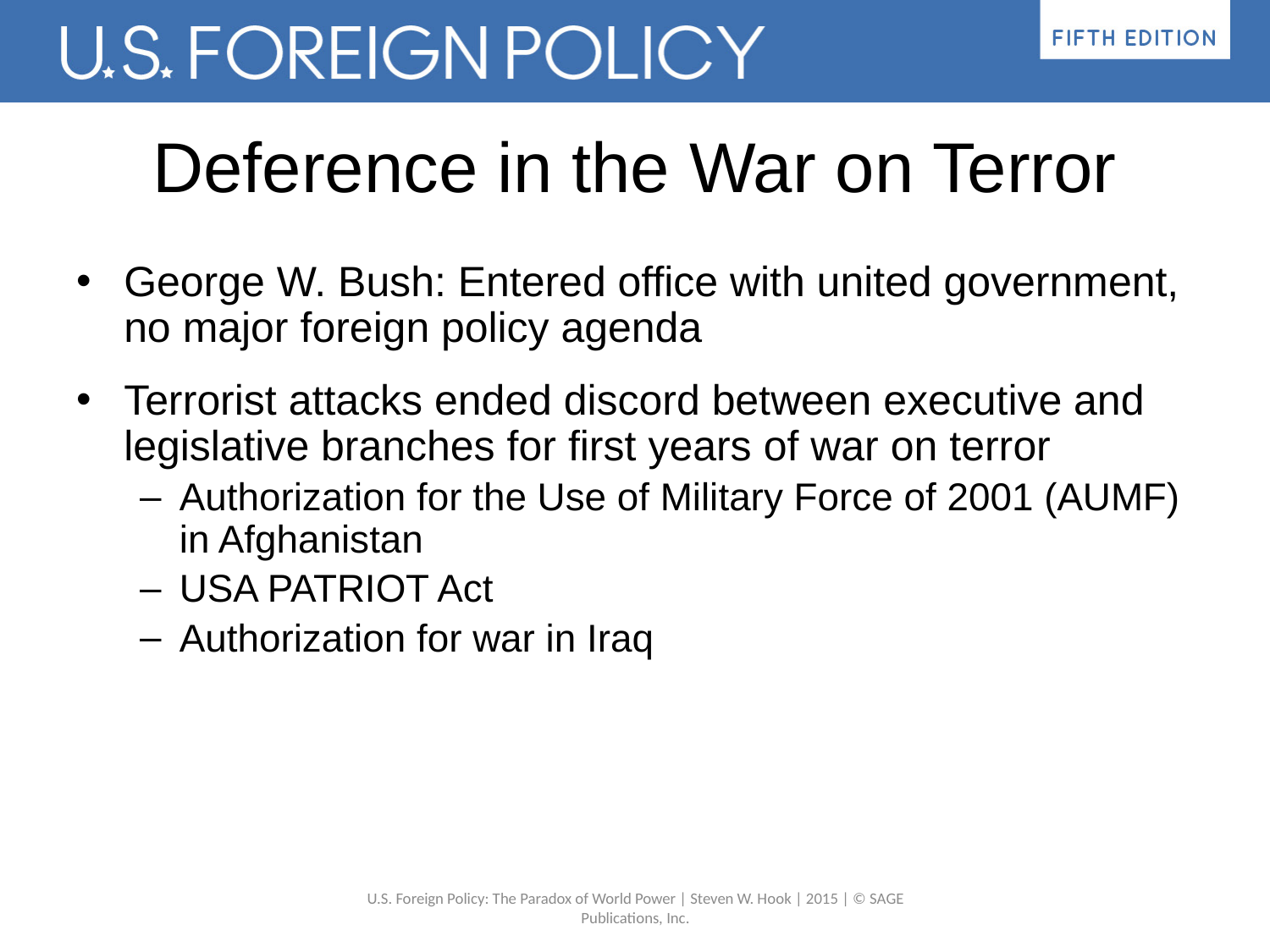

# Deference in the War on Terror
George W. Bush: Entered office with united government,  no major foreign policy agenda

Terrorist attacks ended discord between executive and legislative branches for first years of war on terror
Authorization for the Use of Military Force of 2001 (AUMF) in Afghanistan
USA PATRIOT Act
Authorization for war in Iraq
U.S. Foreign Policy: The Paradox of World Power | Steven W. Hook | 2015 | © SAGE Publications, Inc.